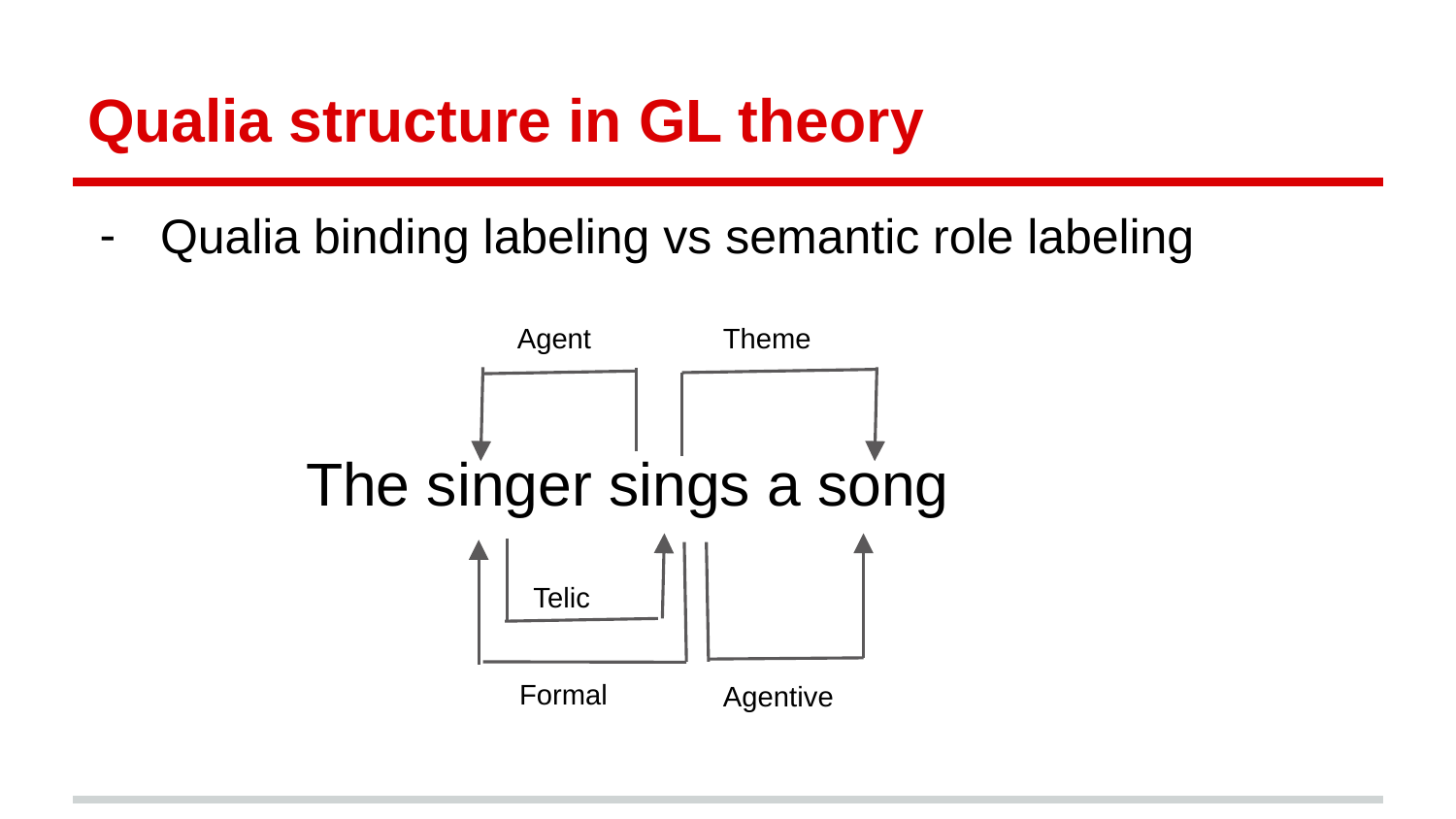

# Qualia structure in GL theory
Qualia binding labeling vs semantic role labeling

The singer sings a song
Agent
Theme
Telic
Formal
Agentive